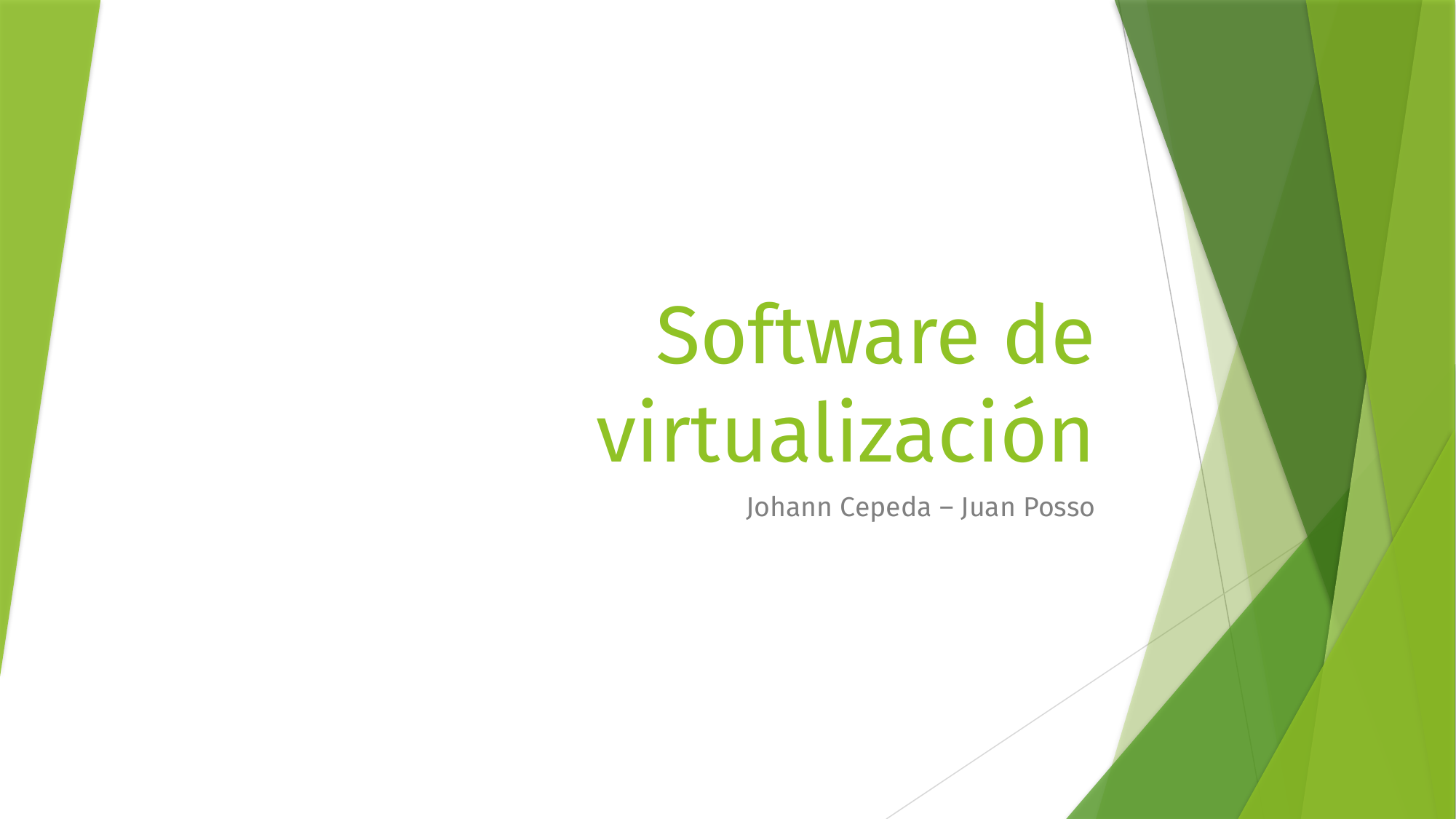

# Software de virtualización
Johann Cepeda – Juan Posso